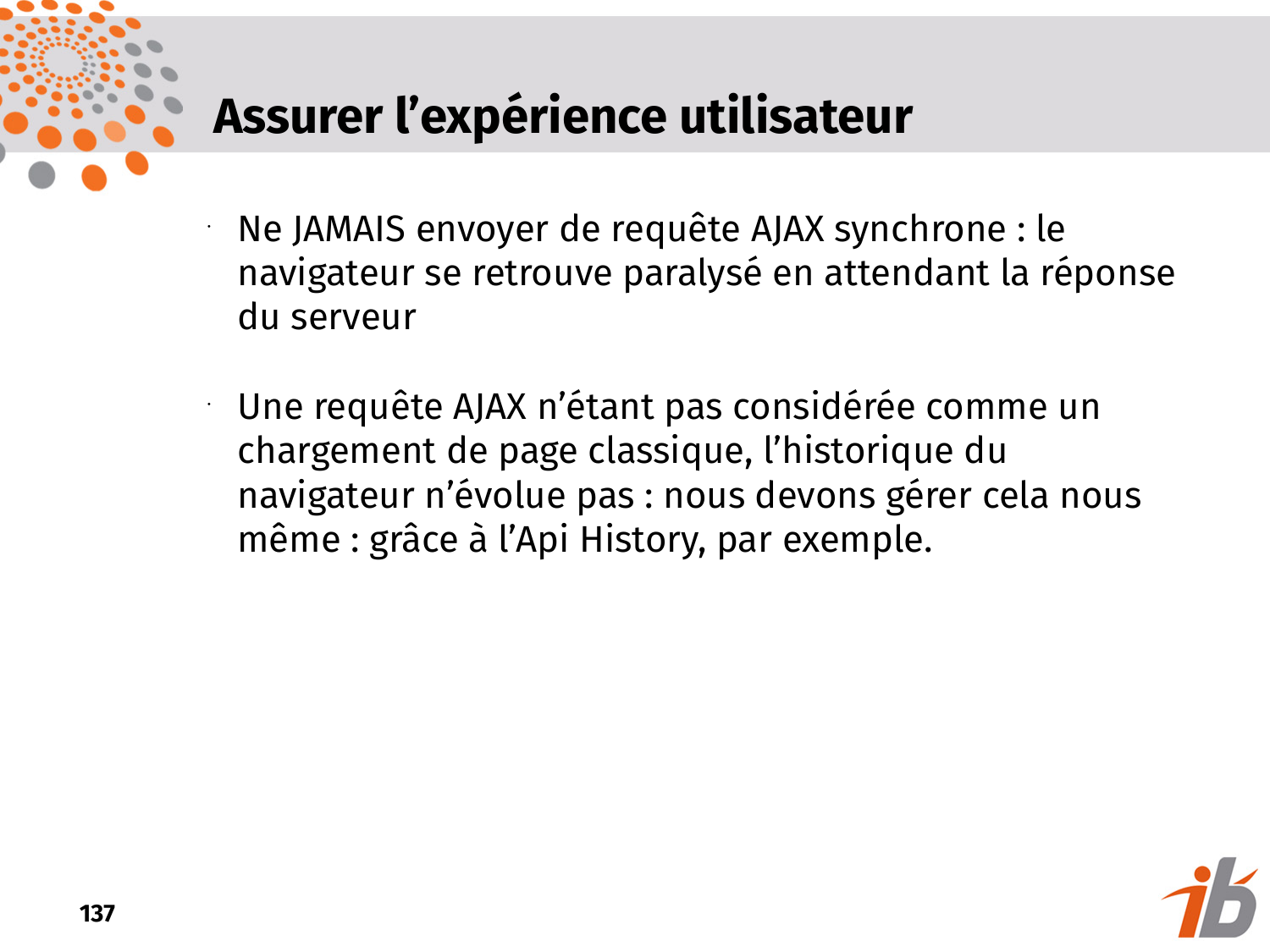

Assurer l’expérience utilisateur
Ne JAMAIS envoyer de requête AJAX synchrone : le navigateur se retrouve paralysé en attendant la réponse du serveur

Une requête AJAX n’étant pas considérée comme un chargement de page classique, l’historique du navigateur n’évolue pas : nous devons gérer cela nous même : grâce à l’Api History, par exemple.

137